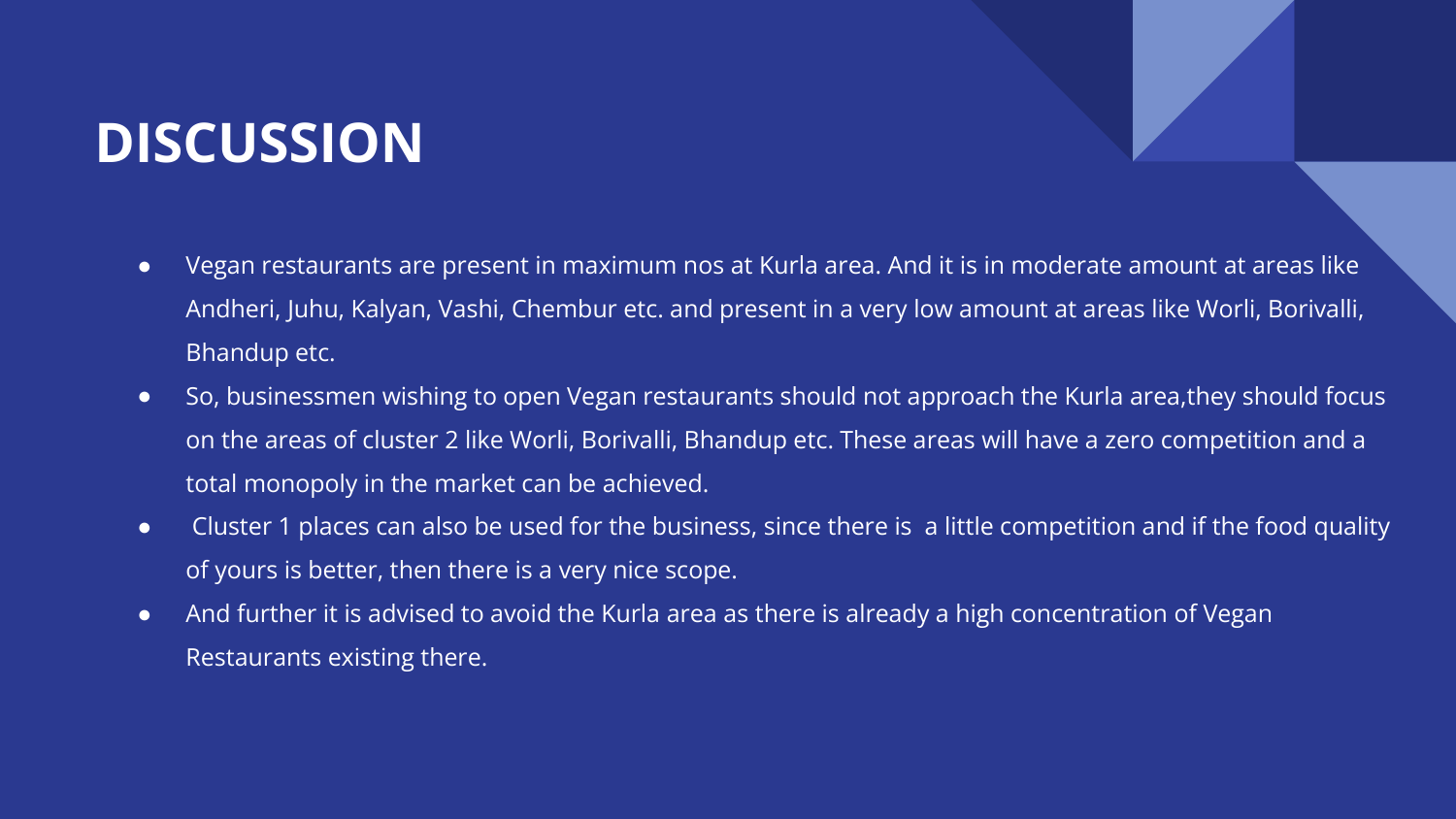

# DISCUSSION

Vegan restaurants are present in maximum nos at Kurla area. And it is in moderate amount at areas like Andheri, Juhu, Kalyan, Vashi, Chembur etc. and present in a very low amount at areas like Worli, Borivalli, Bhandup etc.
So, businessmen wishing to open Vegan restaurants should not approach the Kurla area,they should focus on the areas of cluster 2 like Worli, Borivalli, Bhandup etc. These areas will have a zero competition and a total monopoly in the market can be achieved.
 Cluster 1 places can also be used for the business, since there is  a little competition and if the food quality of yours is better, then there is a very nice scope.
And further it is advised to avoid the Kurla area as there is already a high concentration of Vegan Restaurants existing there.